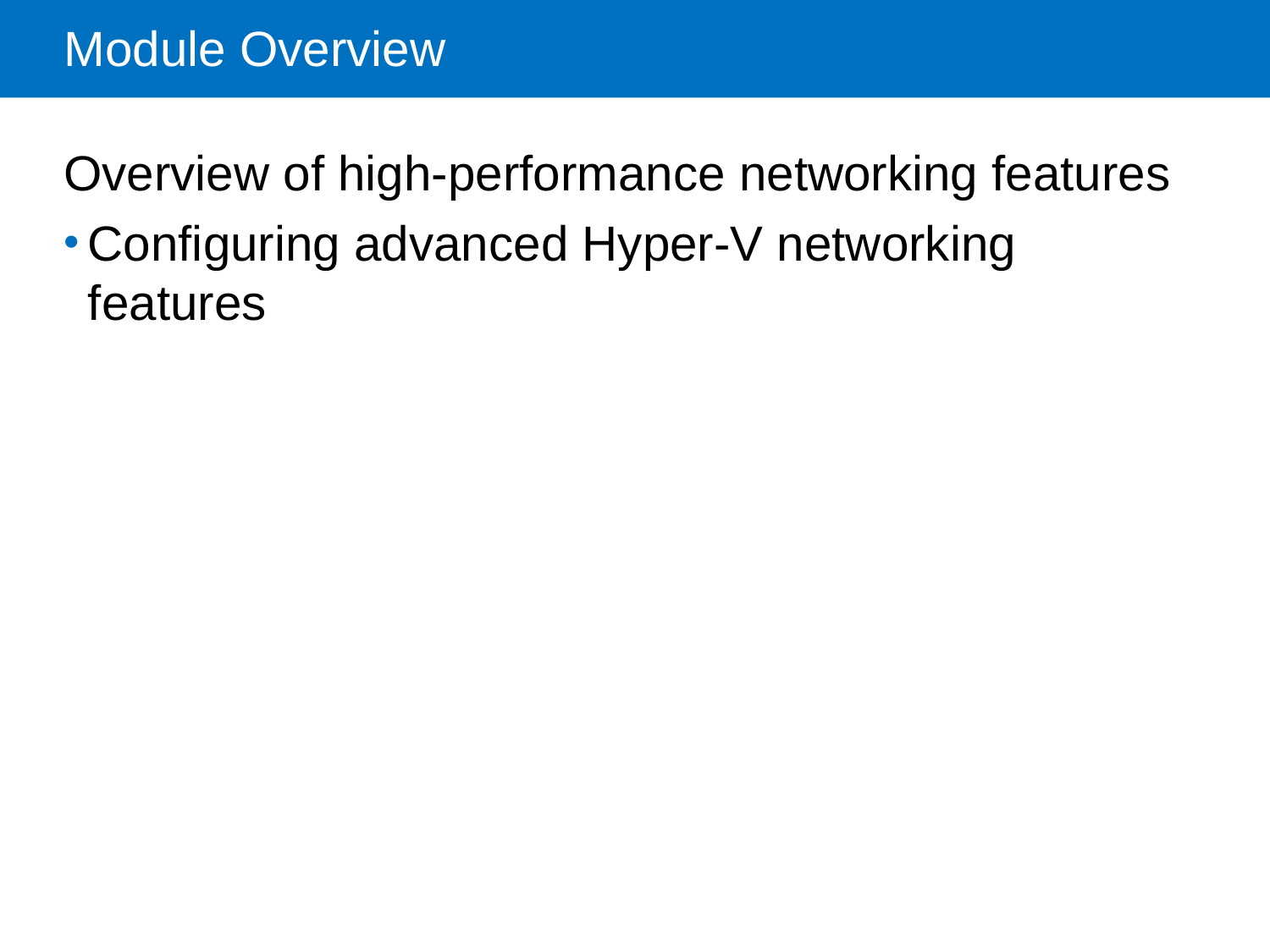

# Module Overview
Overview of high-performance networking features
Configuring advanced Hyper-V networking features